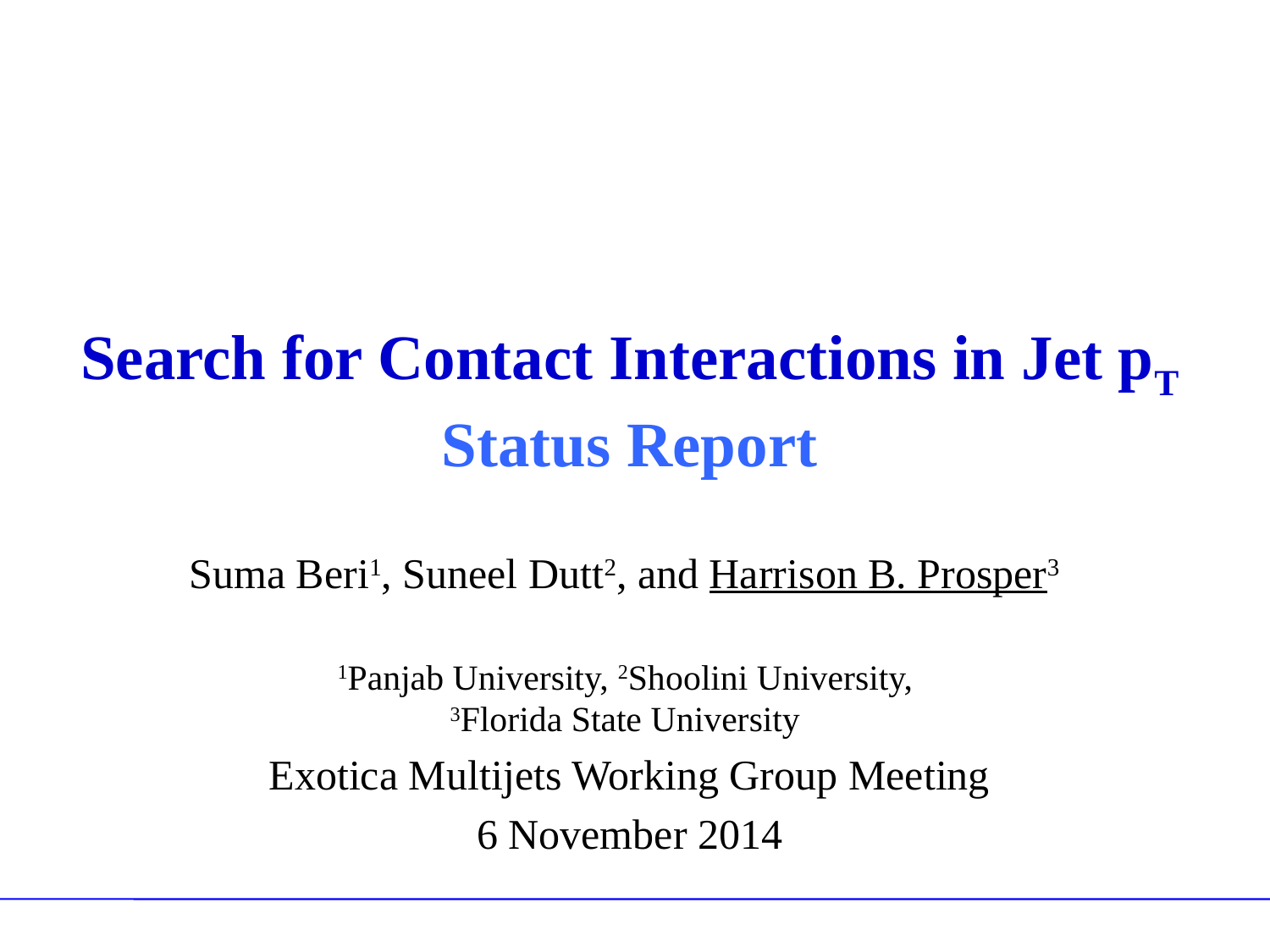

# Search for Contact Interactions in Jet pT Status Report
Suma Beri1, Suneel Dutt2, and Harrison B. Prosper3
1Panjab University, 2Shoolini University,
3Florida State University
Exotica Multijets Working Group Meeting
6 November 2014